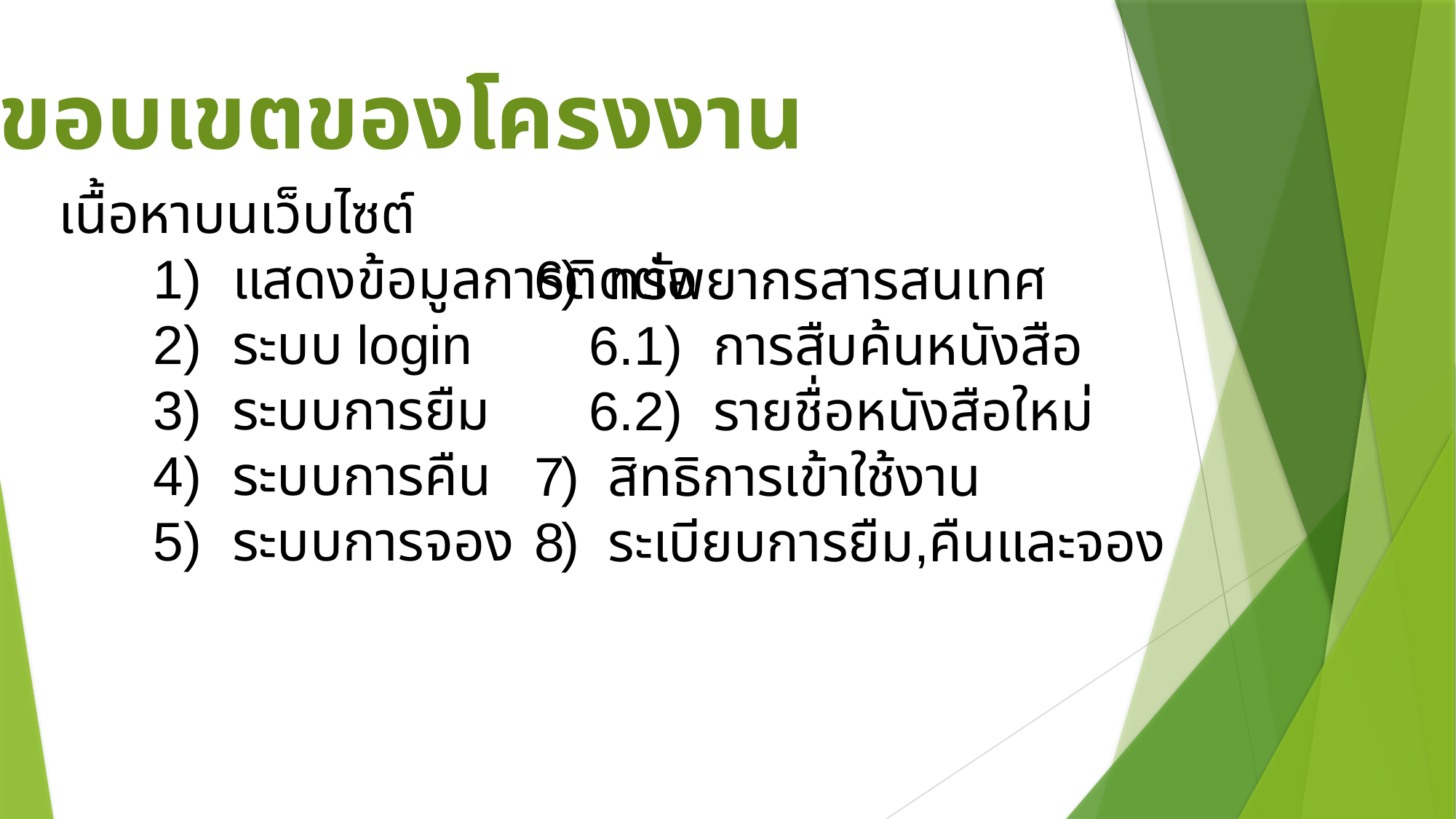

ขอบเขตของโครงงาน
 เนื้อหาบนเว็บไซต์
	1)  แสดงข้อมูลการติดต่อ
	2)  ระบบ login
	3)  ระบบการยืม
	4)  ระบบการคืน
	5)  ระบบการจอง
  ทรัพยากรสารสนเทศ
6.1)  การสืบค้นหนังสือ
6.2)  รายชื่อหนังสือใหม่
  สิทธิการเข้าใช้งาน
  ระเบียบการยืม,คืนและจอง